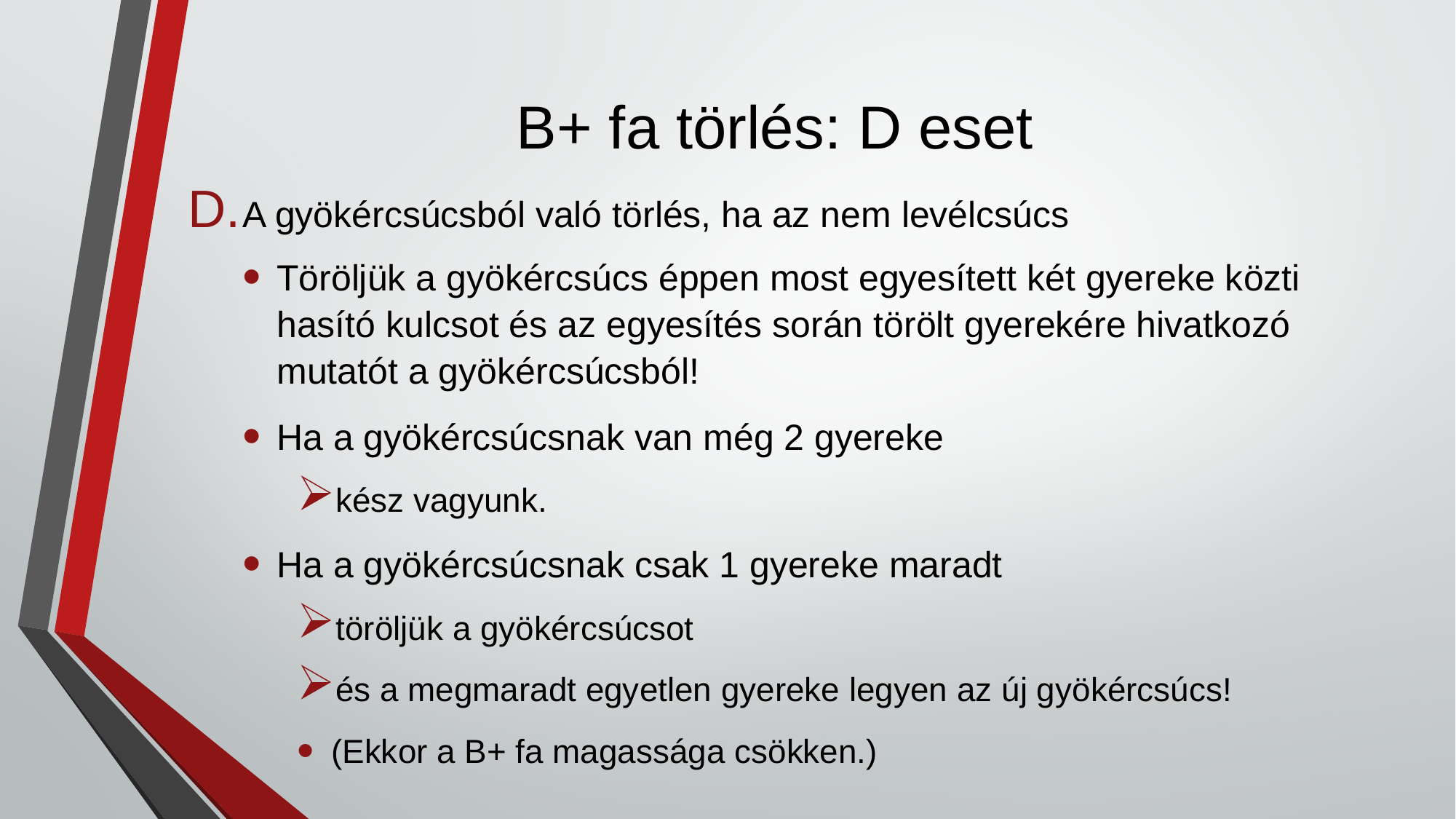

# B+ fa törlés: D eset
A gyökércsúcsból való törlés, ha az nem levélcsúcs
Töröljük a gyökércsúcs éppen most egyesített két gyereke közti hasító kulcsot és az egyesítés során törölt gyerekére hivatkozó mutatót a gyökércsúcsból!
Ha a gyökércsúcsnak van még 2 gyereke
kész vagyunk.
Ha a gyökércsúcsnak csak 1 gyereke maradt
töröljük a gyökércsúcsot
és a megmaradt egyetlen gyereke legyen az új gyökércsúcs!
(Ekkor a B+ fa magassága csökken.)